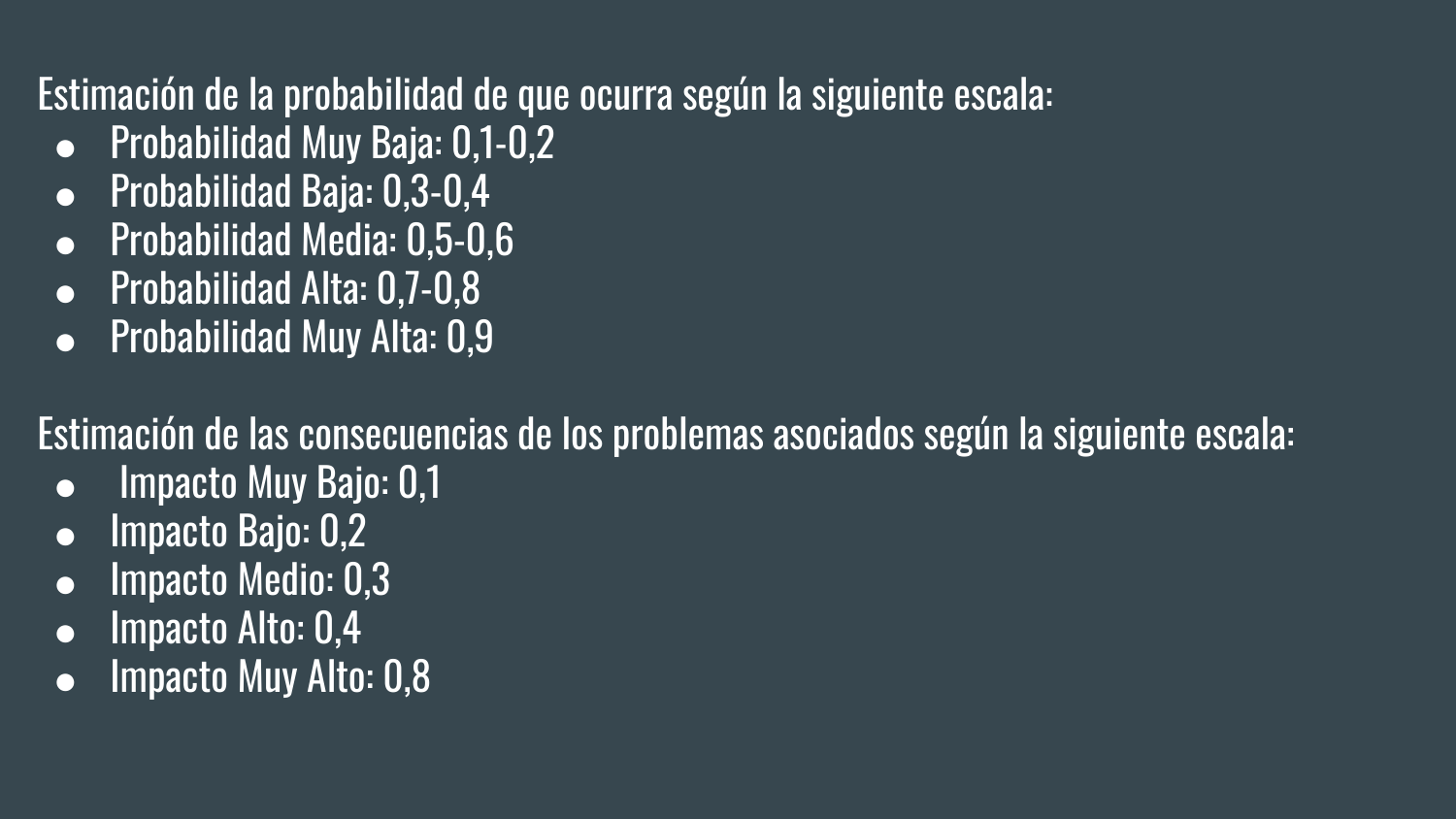

# Estimación de la probabilidad de que ocurra según la siguiente escala:
Probabilidad Muy Baja: 0,1-0,2
Probabilidad Baja: 0,3-0,4
Probabilidad Media: 0,5-0,6
Probabilidad Alta: 0,7-0,8
Probabilidad Muy Alta: 0,9

Estimación de las consecuencias de los problemas asociados según la siguiente escala:
 Impacto Muy Bajo: 0,1
Impacto Bajo: 0,2
Impacto Medio: 0,3
Impacto Alto: 0,4
Impacto Muy Alto: 0,8